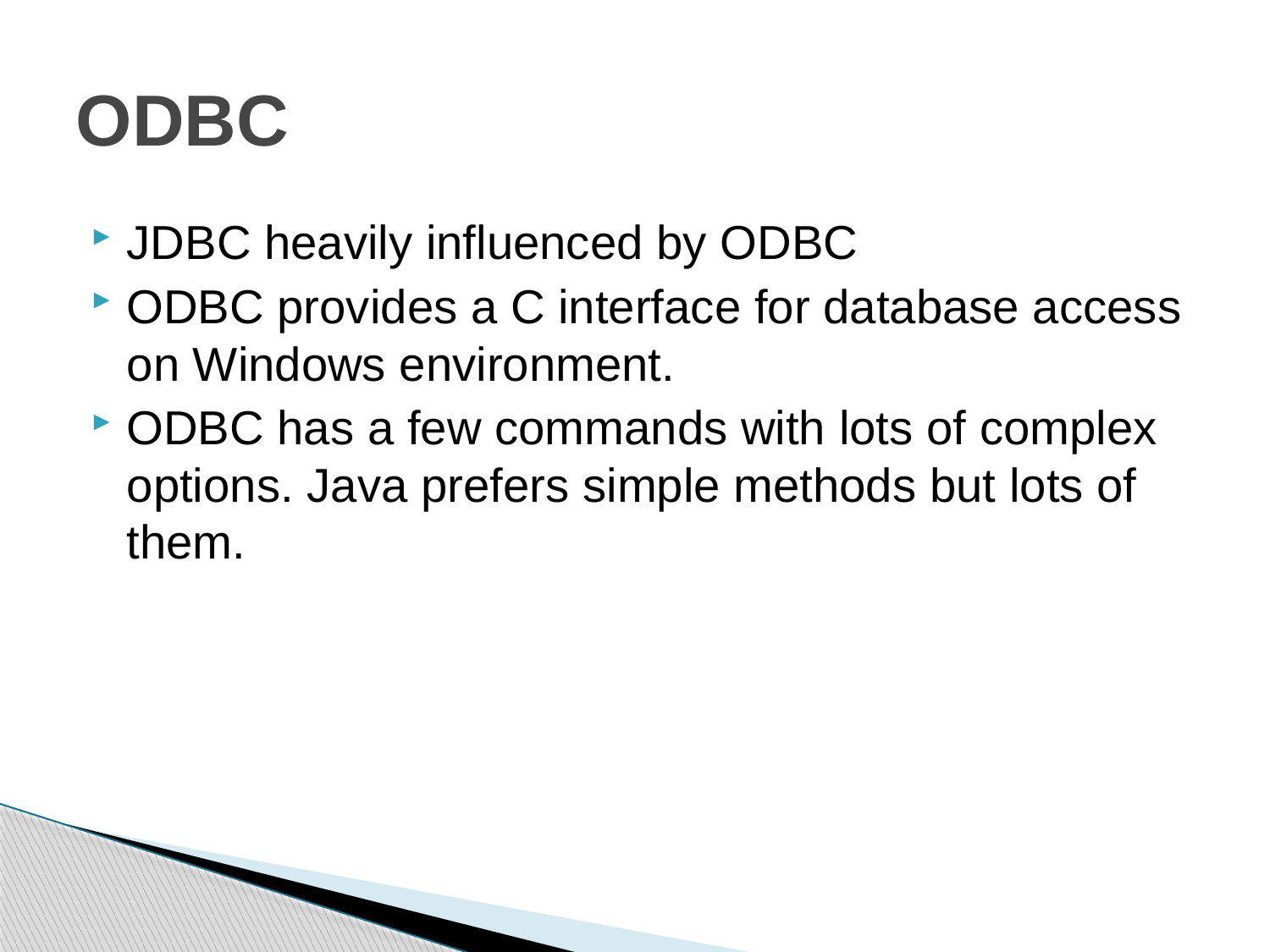

# ODBC
JDBC heavily influenced by ODBC
ODBC provides a C interface for database access on Windows environment.
ODBC has a few commands with lots of complex options. Java prefers simple methods but lots of them.